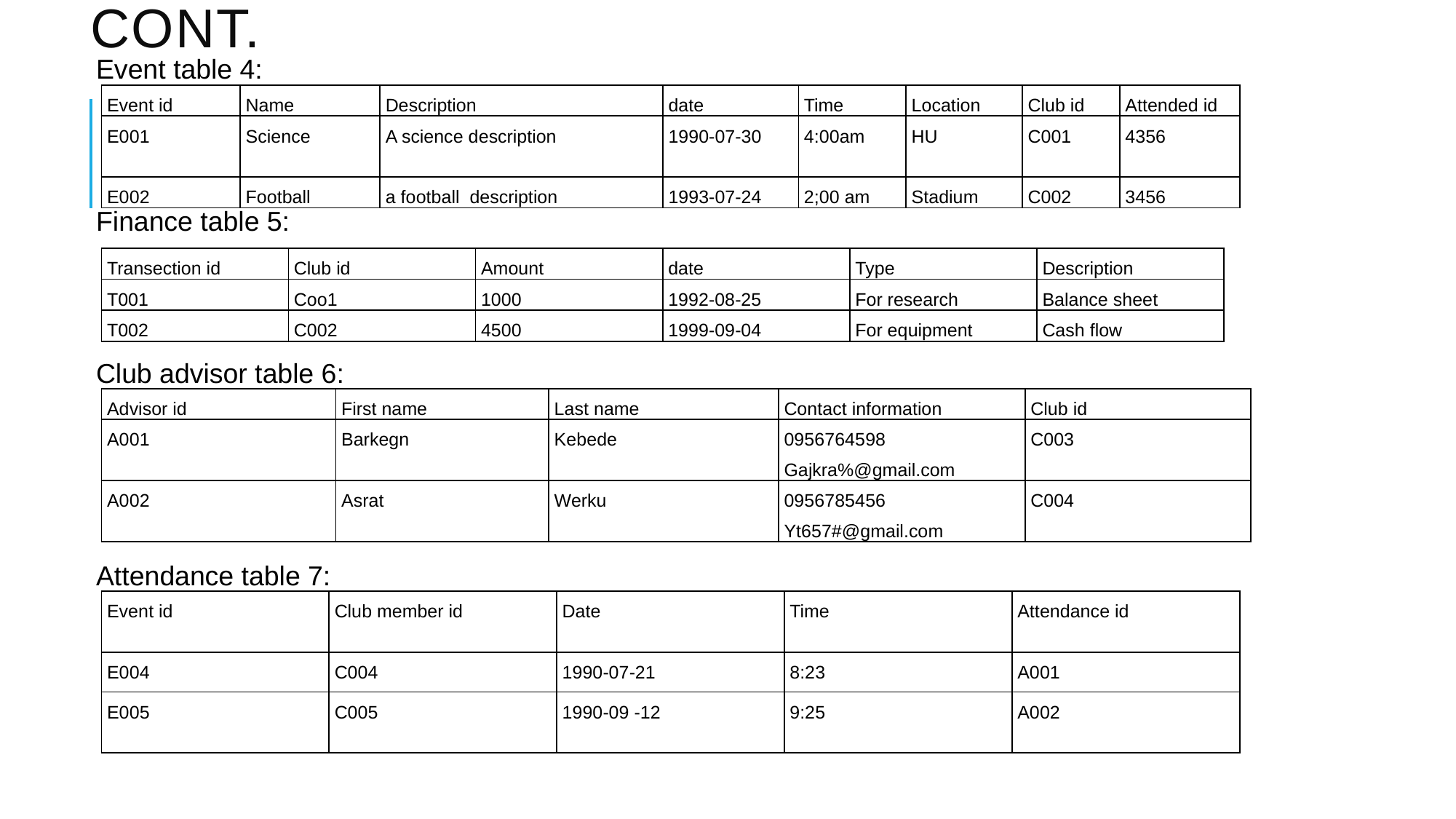

# Cont.
Event table 4:

Finance table 5:

Club advisor table 6:

Attendance table 7:

| Event id | Name | Description | date | Time | Location | Club id | Attended id |
| --- | --- | --- | --- | --- | --- | --- | --- |
| E001 | Science | A science description | 1990-07-30 | 4:00am | HU | C001 | 4356 |
| E002 | Football | a football description | 1993-07-24 | 2;00 am | Stadium | C002 | 3456 |
| Transection id | Club id | Amount | date | Type | Description |
| --- | --- | --- | --- | --- | --- |
| T001 | Coo1 | 1000 | 1992-08-25 | For research | Balance sheet |
| T002 | C002 | 4500 | 1999-09-04 | For equipment | Cash flow |
| Advisor id | First name | Last name | Contact information | Club id |
| --- | --- | --- | --- | --- |
| A001 | Barkegn | Kebede | 0956764598 Gajkra%@gmail.com | C003 |
| A002 | Asrat | Werku | 0956785456 Yt657#@gmail.com | C004 |
| Event id | Club member id | Date | Time | Attendance id |
| --- | --- | --- | --- | --- |
| E004 | C004 | 1990-07-21 | 8:23 | A001 |
| E005 | C005 | 1990-09 -12 | 9:25 | A002 |